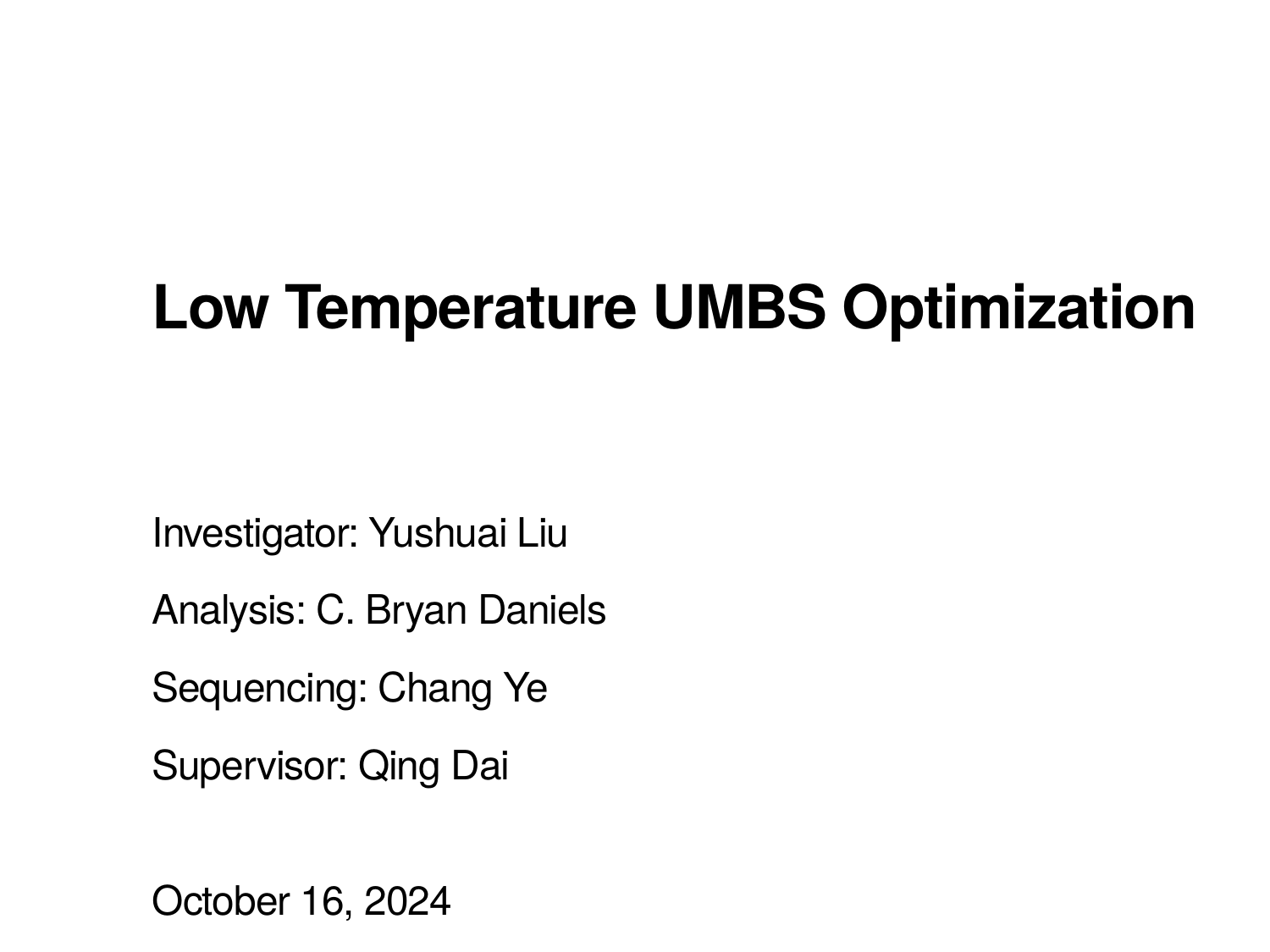

Low Temperature UMBS Optimization

Investigator: Yushuai Liu
Analysis: C. Bryan Daniels
Sequencing: Chang Ye
Supervisor: Qing Dai

October 16, 2024